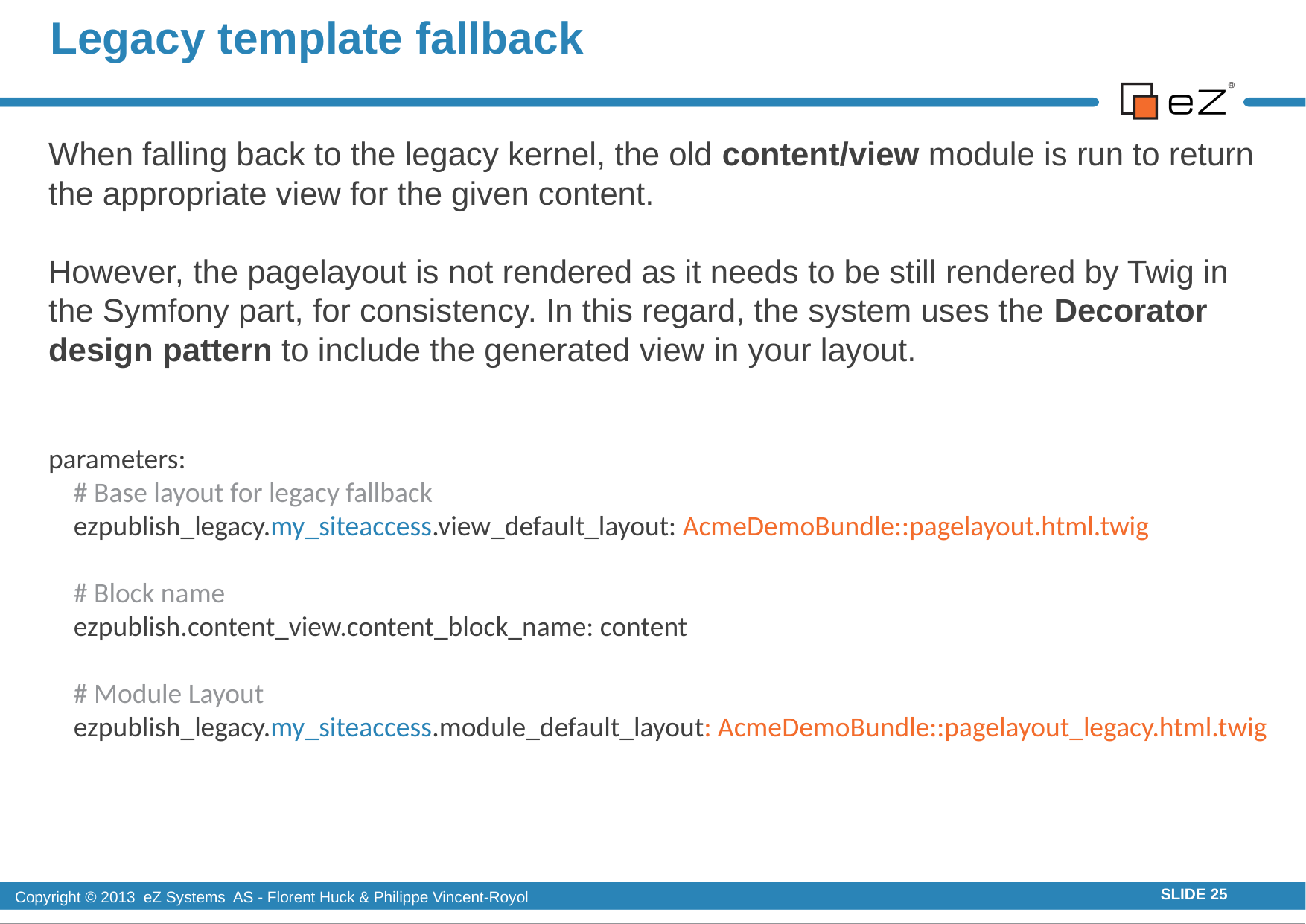

# Legacy template fallback

When falling back to the legacy kernel, the old content/view module is run to return the appropriate view for the given content.

However, the pagelayout is not rendered as it needs to be still rendered by Twig in the Symfony part, for consistency. In this regard, the system uses the Decorator design pattern to include the generated view in your layout.

parameters:
    # Base layout for legacy fallback
    ezpublish_legacy.my_siteaccess.view_default_layout: AcmeDemoBundle::pagelayout.html.twig

    # Block name
    ezpublish.content_view.content_block_name: content

    # Module Layout
    ezpublish_legacy.my_siteaccess.module_default_layout: AcmeDemoBundle::pagelayout_legacy.html.twig
SLIDE 25